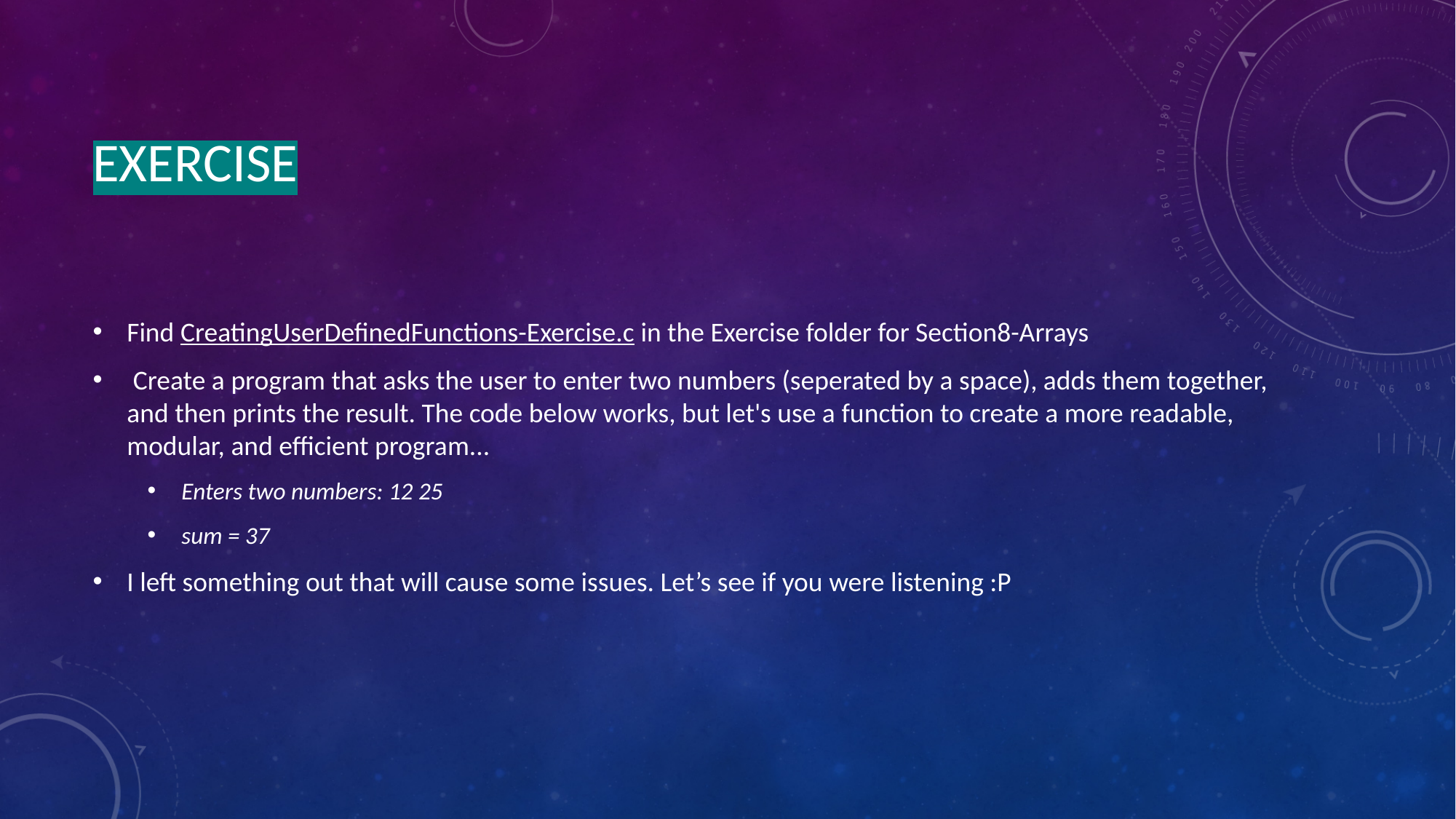

# Exercise
Find CreatingUserDefinedFunctions-Exercise.c in the Exercise folder for Section8-Arrays
 Create a program that asks the user to enter two numbers (seperated by a space), adds them together, and then prints the result. The code below works, but let's use a function to create a more readable, modular, and efficient program...
Enters two numbers: 12 25
sum = 37
I left something out that will cause some issues. Let’s see if you were listening :P